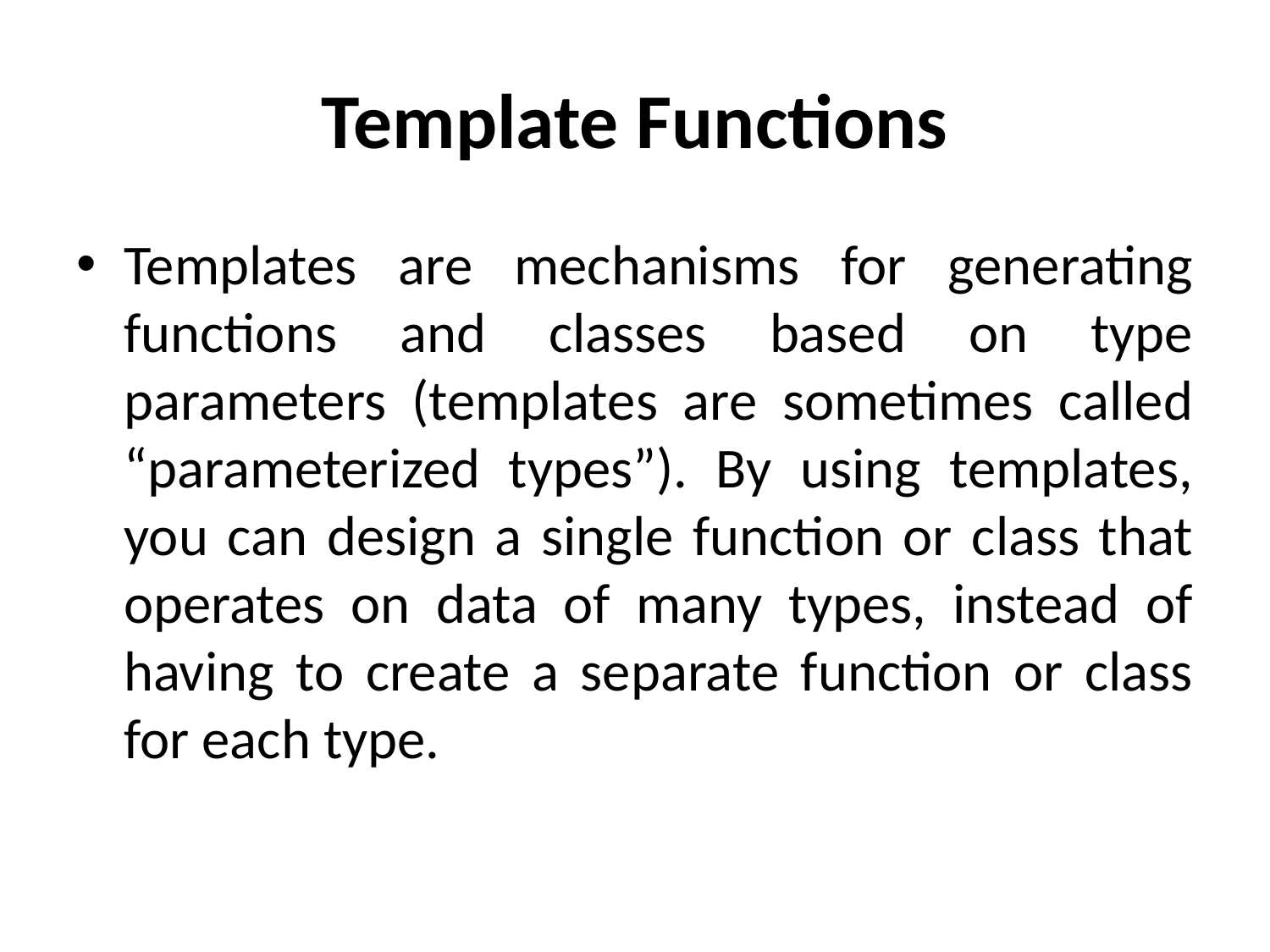

# Template Functions
Templates are mechanisms for generating functions and classes based on type parameters (templates are sometimes called “parameterized types”). By using templates, you can design a single function or class that operates on data of many types, instead of having to create a separate function or class for each type.